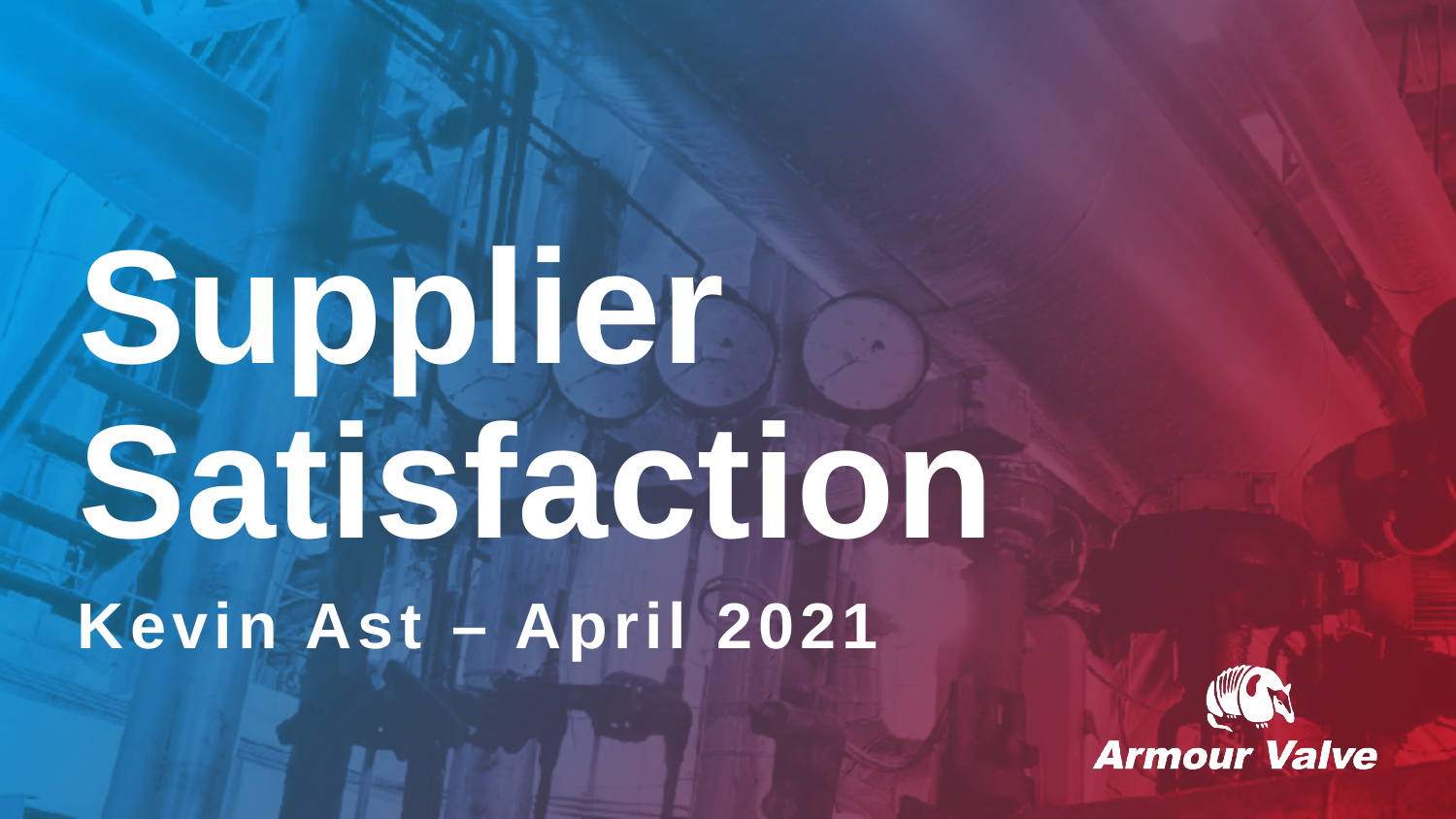

# Supplier Satisfaction
Kevin Ast – April 2021